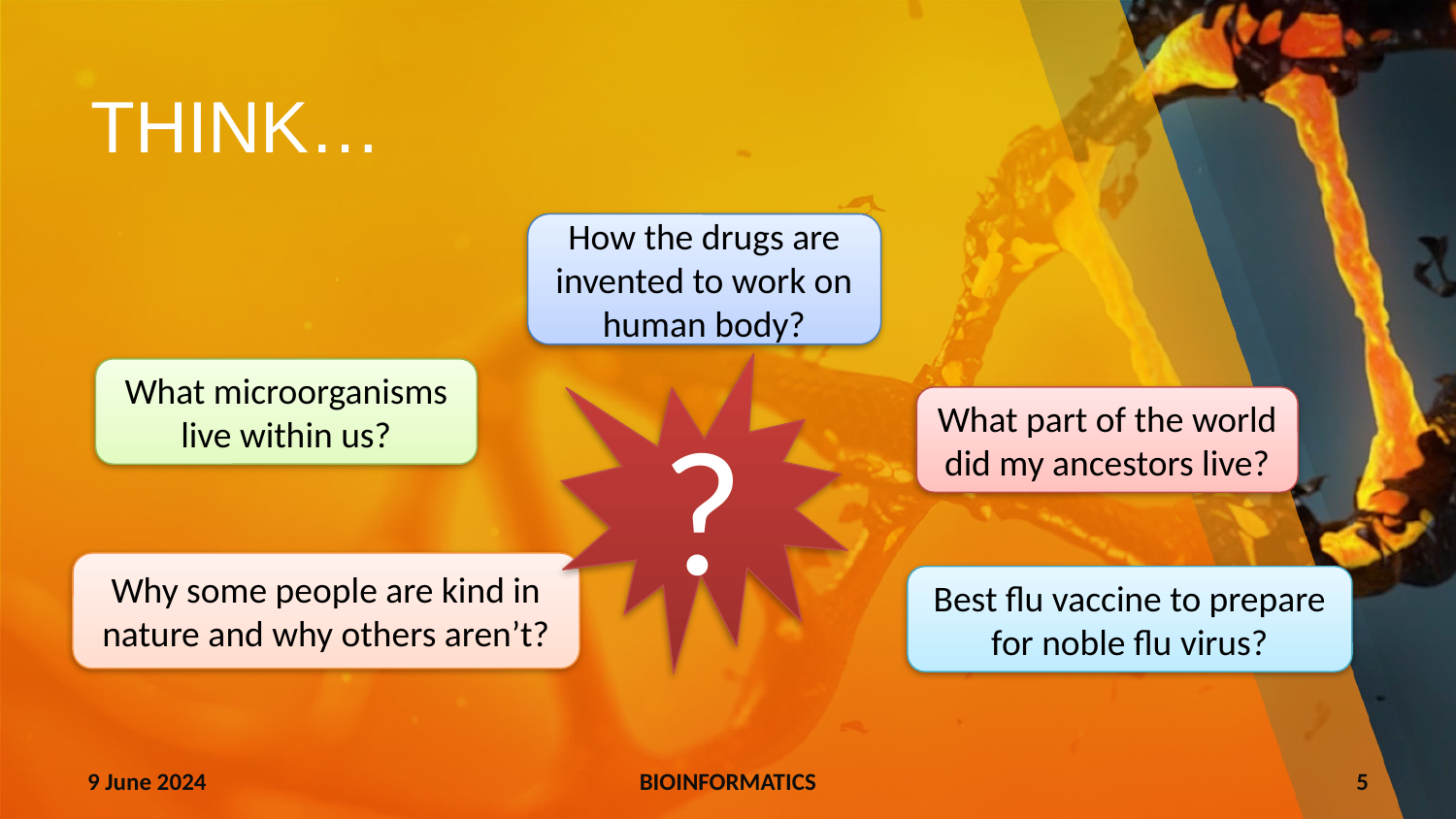

# THINK…
How the drugs are invented to work on human body?
?
What microorganisms live within us?
What part of the world did my ancestors live?
Why some people are kind in nature and why others aren’t?
Best flu vaccine to prepare for noble flu virus?
9 June 2024
BIOINFORMATICS
5